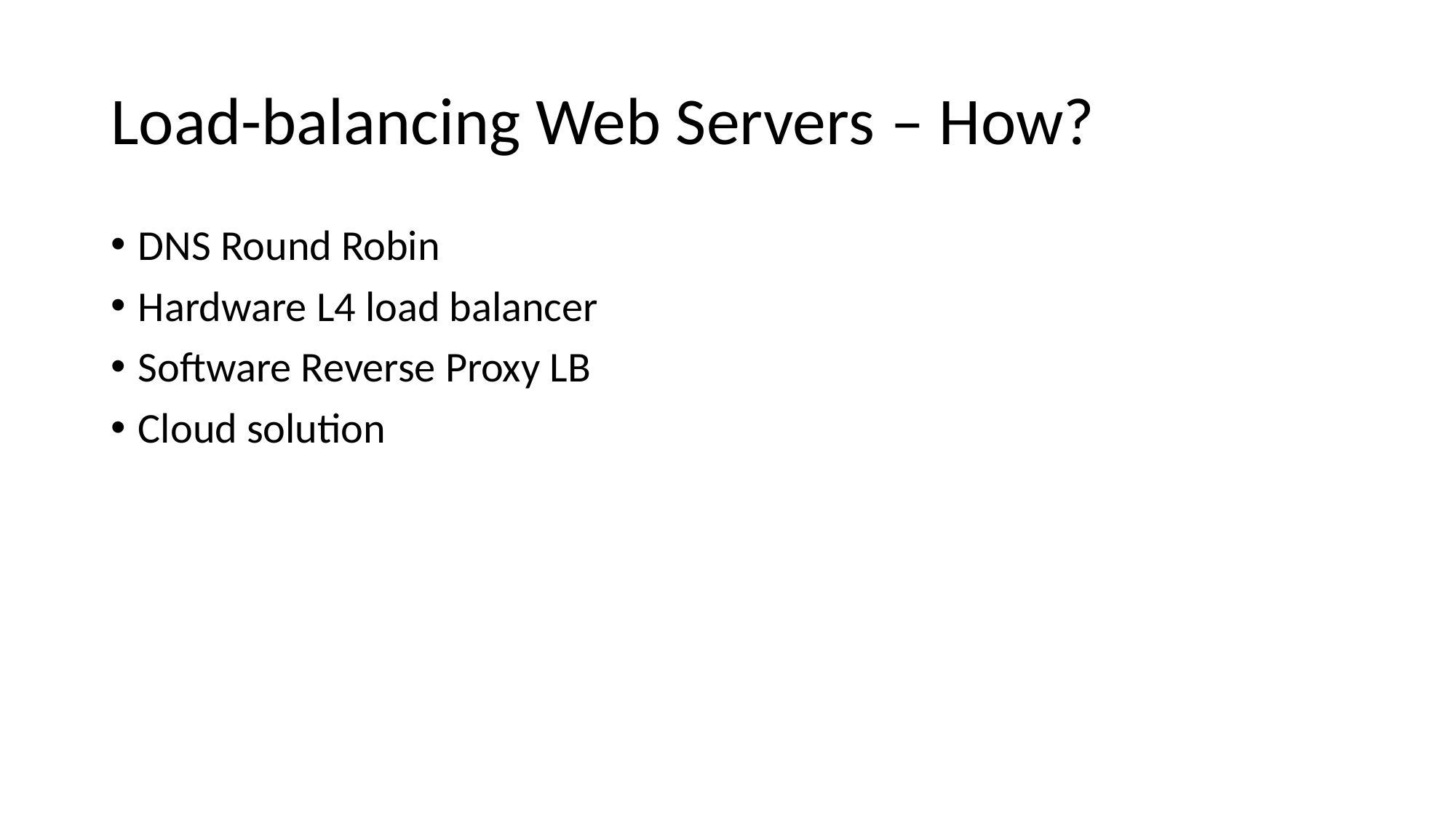

# Load-balancing Web Servers – How?
DNS Round Robin
Hardware L4 load balancer
Software Reverse Proxy LB
Cloud solution